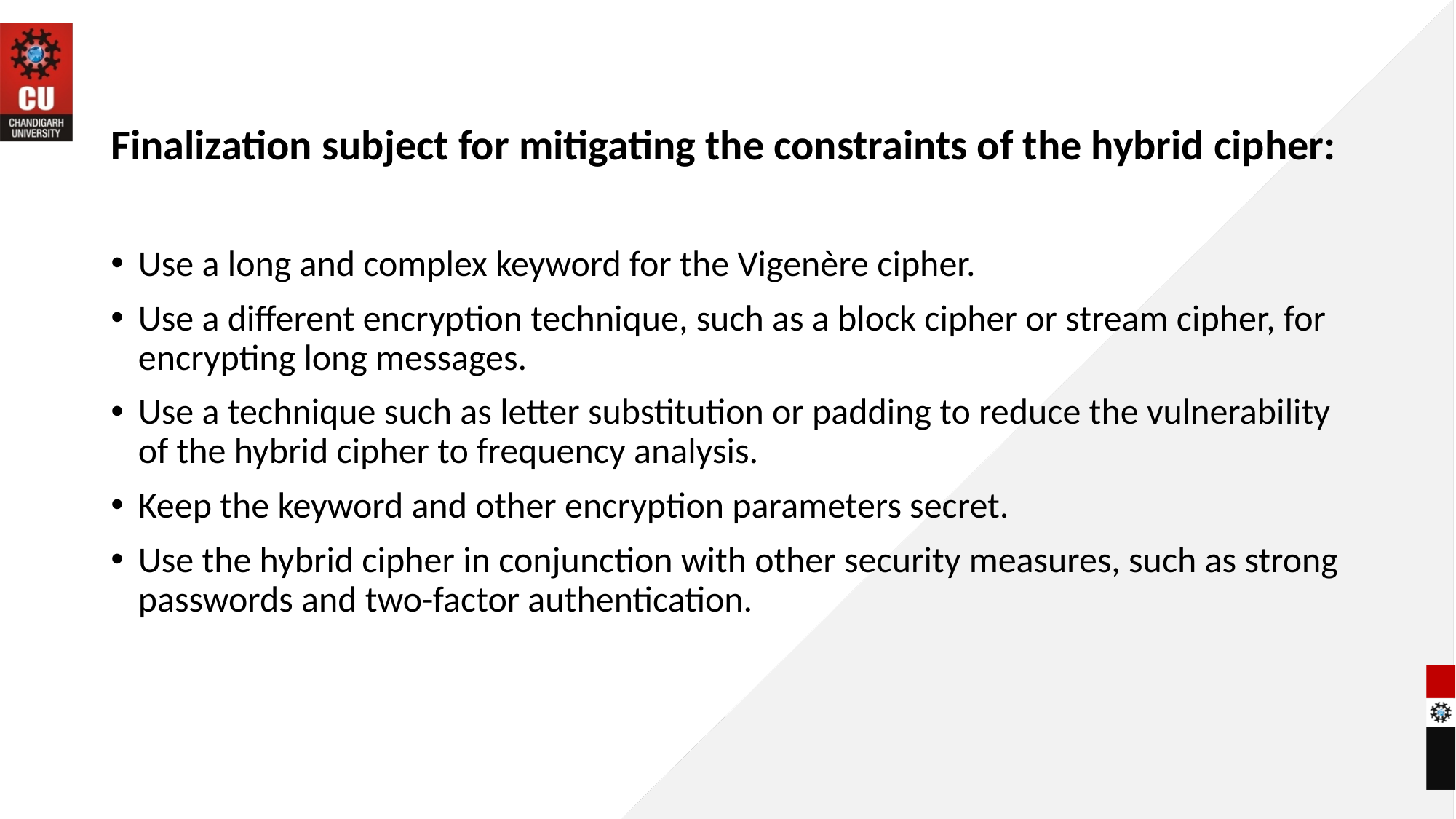

# .
Finalization subject for mitigating the constraints of the hybrid cipher:

Use a long and complex keyword for the Vigenère cipher.
Use a different encryption technique, such as a block cipher or stream cipher, for encrypting long messages.
Use a technique such as letter substitution or padding to reduce the vulnerability of the hybrid cipher to frequency analysis.
Keep the keyword and other encryption parameters secret.
Use the hybrid cipher in conjunction with other security measures, such as strong passwords and two-factor authentication.
29